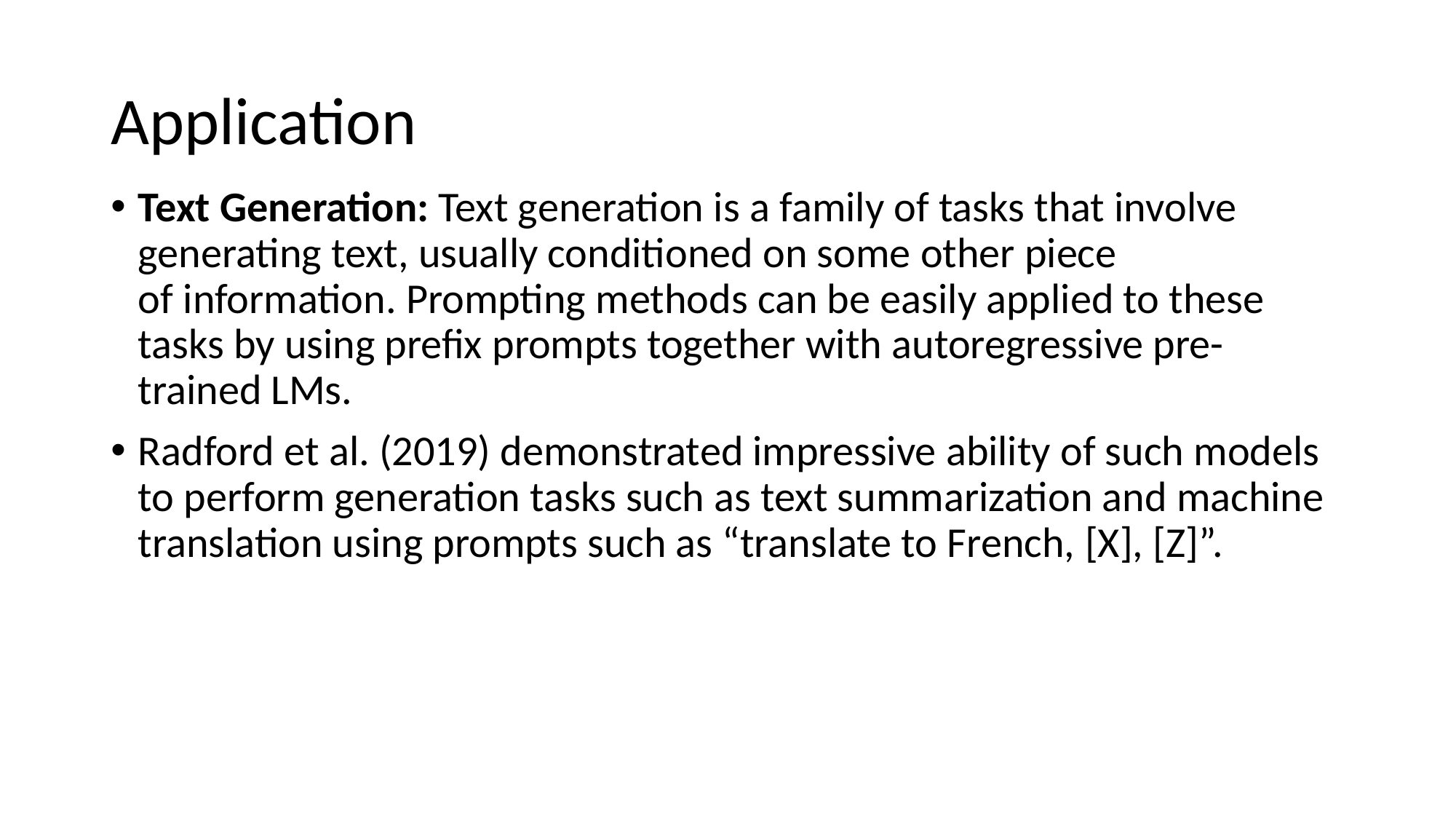

# Application
Text Generation: Text generation is a family of tasks that involve generating text, usually conditioned on some other piece of information. Prompting methods can be easily applied to these tasks by using prefix prompts together with autoregressive pre-trained LMs.
Radford et al. (2019) demonstrated impressive ability of such models to perform generation tasks such as text summarization and machine translation using prompts such as “translate to French, [X], [Z]”.